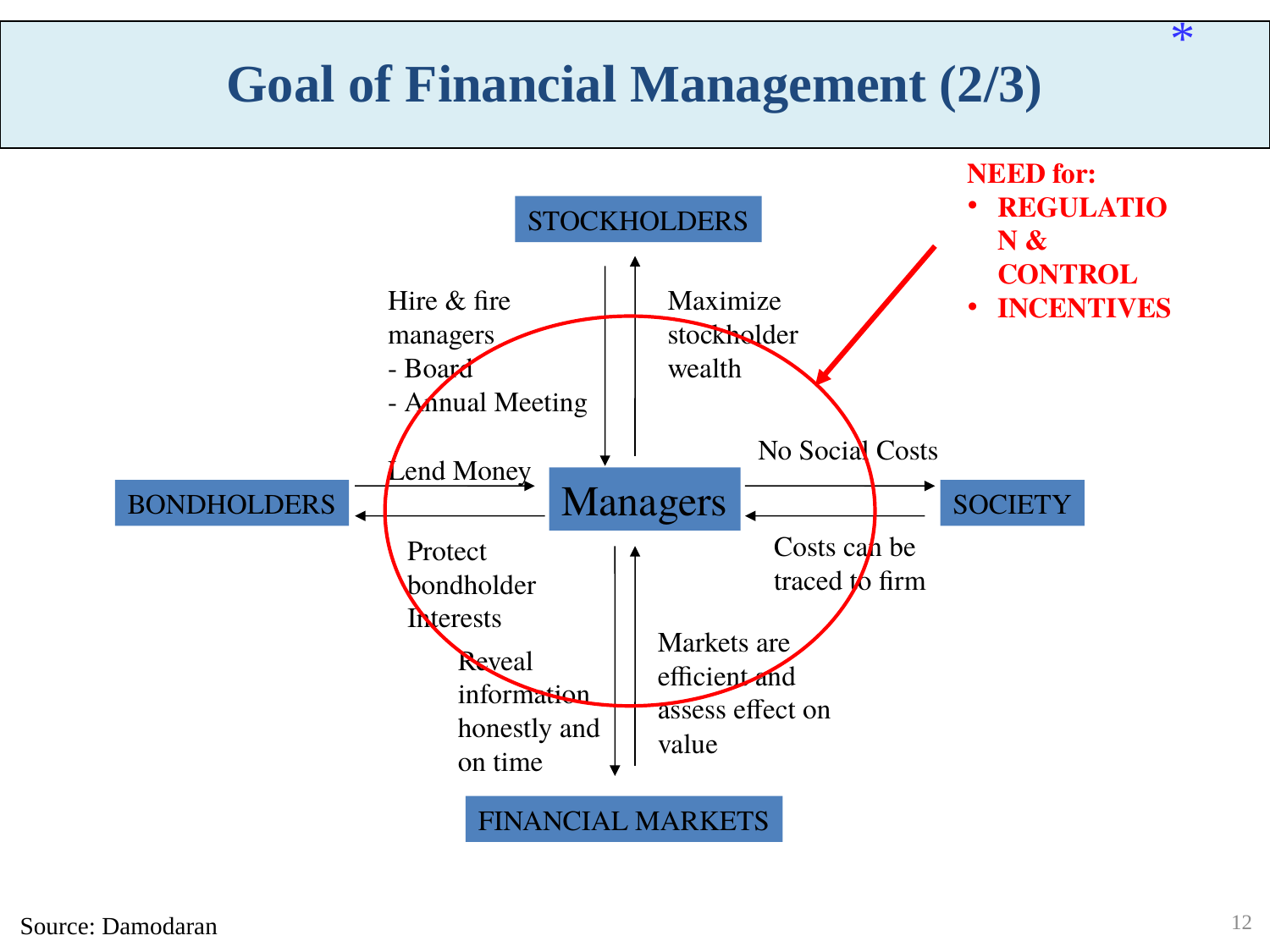

*
Goal of Financial Management (2/3)
NEED for:
REGULATION & CONTROL
INCENTIVES

STOCKHOLDERS

Hire & fire
managers
- Board
- Annual Meeting
Maximize
stockholder wealth

No Social Costs

Lend Money
Managers
BONDHOLDERS
SOCIETY

Costs can be
traced to firm
Protect
bondholder
Interests

Markets are
efficient and
assess effect on
value
Reveal
information
honestly and
on time

FINANCIAL MARKETS
12
Source: Damodaran